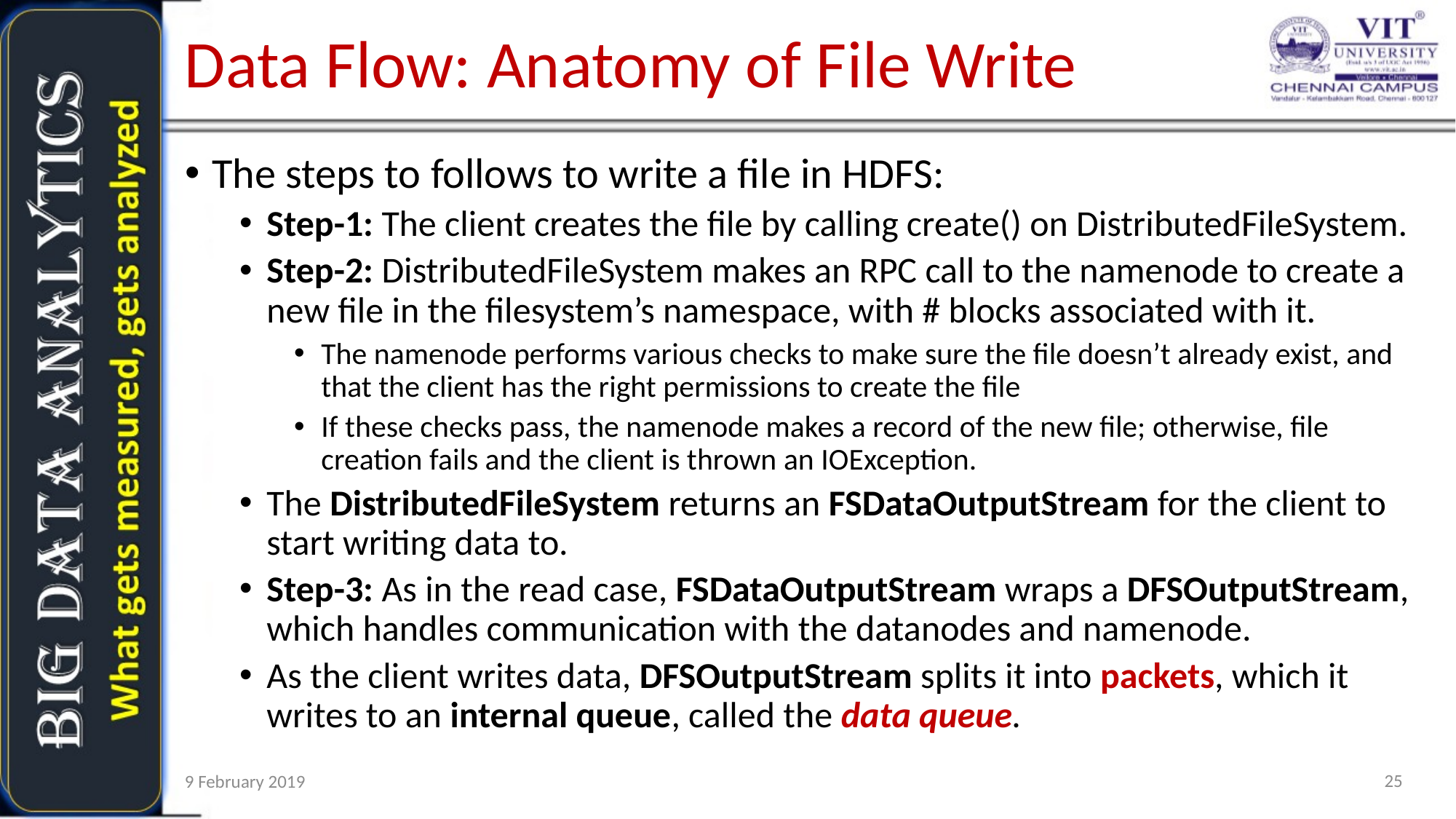

Data Flow: Anatomy of File Write
The steps to follows to write a file in HDFS:
Step-1: The client creates the file by calling create() on DistributedFileSystem.
Step-2: DistributedFileSystem makes an RPC call to the namenode to create a new file in the filesystem’s namespace, with # blocks associated with it.
The namenode performs various checks to make sure the file doesn’t already exist, and that the client has the right permissions to create the file
If these checks pass, the namenode makes a record of the new file; otherwise, file creation fails and the client is thrown an IOException.
The DistributedFileSystem returns an FSDataOutputStream for the client to start writing data to.
Step-3: As in the read case, FSDataOutputStream wraps a DFSOutputStream, which handles communication with the datanodes and namenode.
As the client writes data, DFSOutputStream splits it into packets, which it writes to an internal queue, called the data queue.
25
9 February 2019